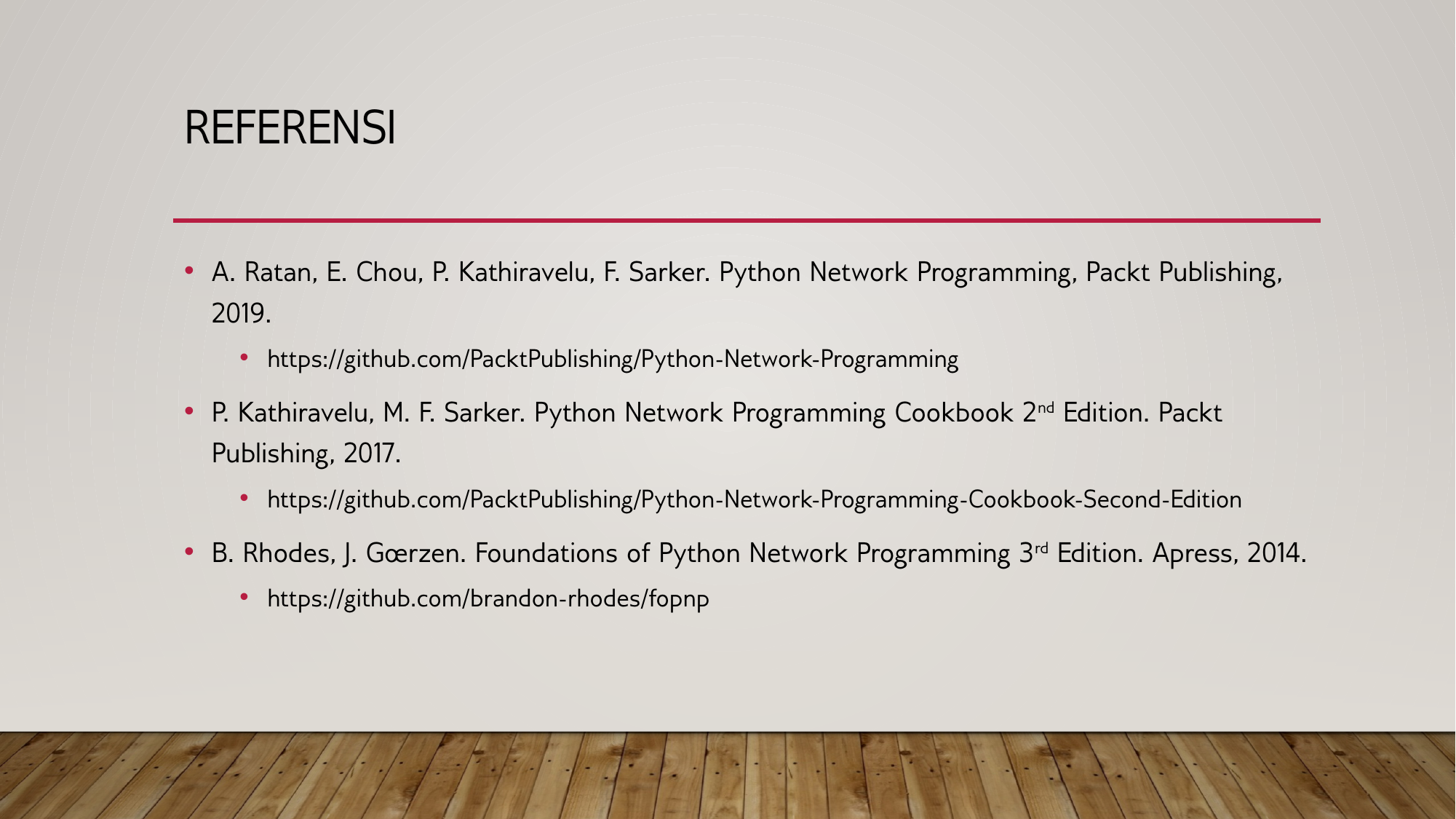

# referensi
A. Ratan, E. Chou, P. Kathiravelu, F. Sarker. Python Network Programming, Packt Publishing, 2019.
https://github.com/PacktPublishing/Python-Network-Programming
P. Kathiravelu, M. F. Sarker. Python Network Programming Cookbook 2nd Edition. Packt Publishing, 2017.
https://github.com/PacktPublishing/Python-Network-Programming-Cookbook-Second-Edition
B. Rhodes, J. Goerzen. Foundations of Python Network Programming 3rd Edition. Apress, 2014.
https://github.com/brandon-rhodes/fopnp